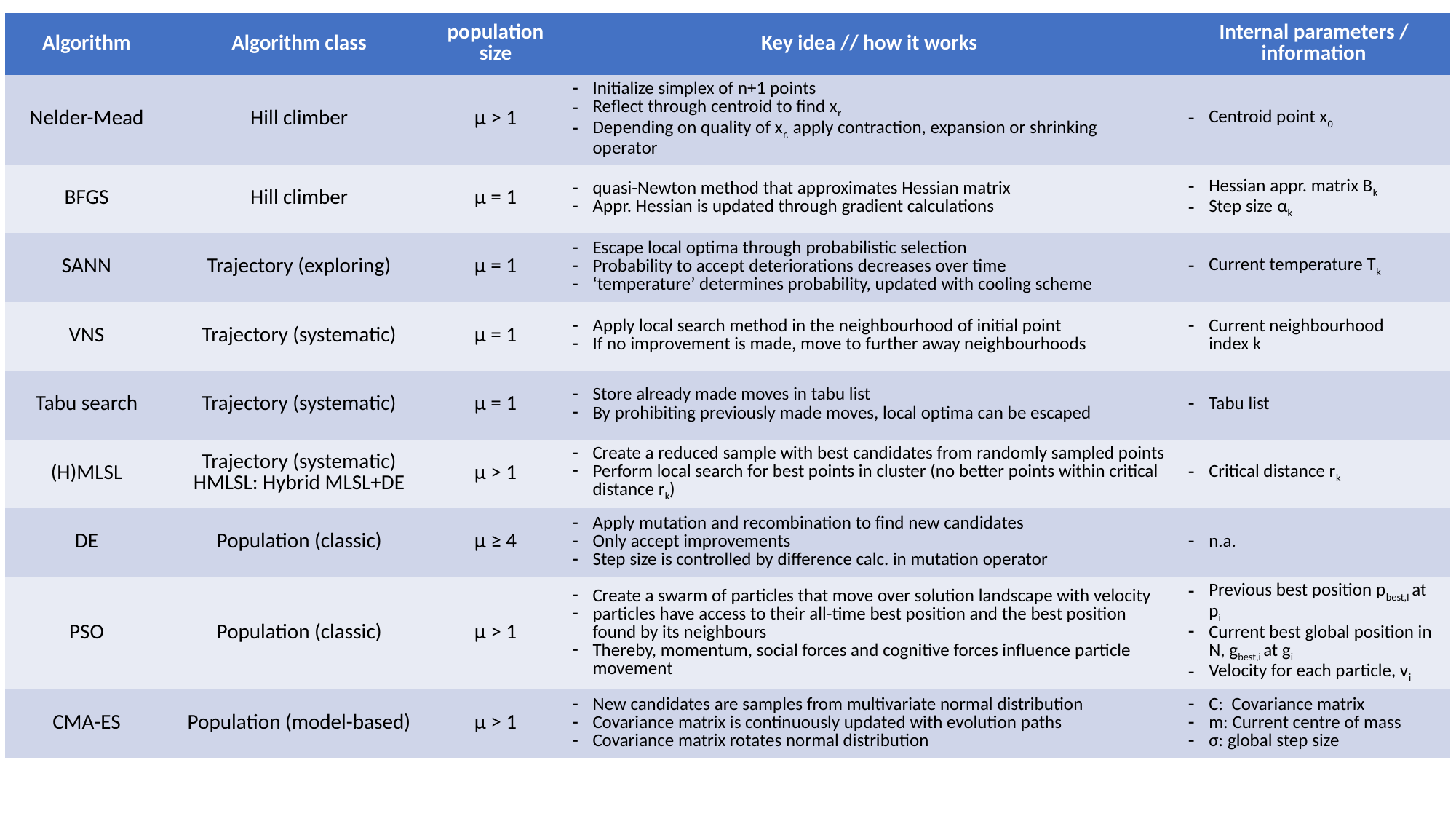

| Algorithm | Algorithm class | population size | Key idea // how it works | Internal parameters / information |
| --- | --- | --- | --- | --- |
| Nelder-Mead | Hill climber | μ > 1 | Initialize simplex of n+1 points Reflect through centroid to find xr Depending on quality of xr, apply contraction, expansion or shrinking operator | Centroid point x0 |
| BFGS | Hill climber | μ = 1 | quasi-Newton method that approximates Hessian matrix Appr. Hessian is updated through gradient calculations | Hessian appr. matrix Bk Step size αk |
| SANN | Trajectory (exploring) | μ = 1 | Escape local optima through probabilistic selection Probability to accept deteriorations decreases over time ‘temperature’ determines probability, updated with cooling scheme | Current temperature Tk |
| VNS | Trajectory (systematic) | μ = 1 | Apply local search method in the neighbourhood of initial point If no improvement is made, move to further away neighbourhoods | Current neighbourhood index k |
| Tabu search | Trajectory (systematic) | μ = 1 | Store already made moves in tabu list By prohibiting previously made moves, local optima can be escaped | Tabu list |
| (H)MLSL | Trajectory (systematic) HMLSL: Hybrid MLSL+DE | μ > 1 | Create a reduced sample with best candidates from randomly sampled points Perform local search for best points in cluster (no better points within critical distance rk) | Critical distance rk |
| DE | Population (classic) | μ ≥ 4 | Apply mutation and recombination to find new candidates Only accept improvements Step size is controlled by difference calc. in mutation operator | n.a. |
| PSO | Population (classic) | μ > 1 | Create a swarm of particles that move over solution landscape with velocity particles have access to their all-time best position and the best position found by its neighbours Thereby, momentum, social forces and cognitive forces influence particle movement | Previous best position pbest,I at pi Current best global position in N, gbest,i at gi Velocity for each particle, vi |
| CMA-ES | Population (model-based) | μ > 1 | New candidates are samples from multivariate normal distribution Covariance matrix is continuously updated with evolution paths Covariance matrix rotates normal distribution | C: Covariance matrix m: Current centre of mass σ: global step size |